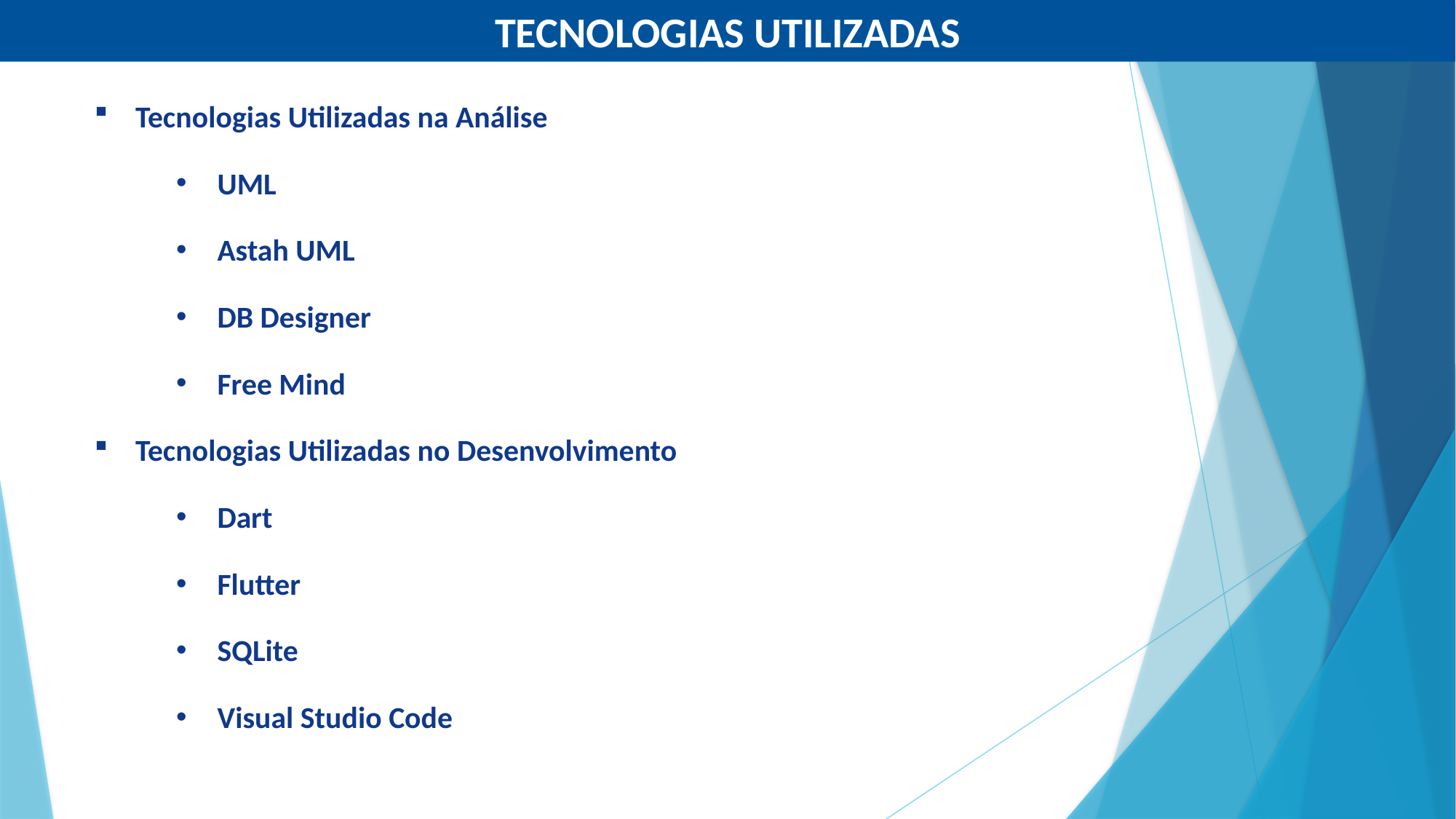

TECNOLOGIAS UTILIZADAS
Tecnologias Utilizadas na Análise
UML
Astah UML
DB Designer
Free Mind
Tecnologias Utilizadas no Desenvolvimento
Dart
Flutter
SQLite
Visual Studio Code